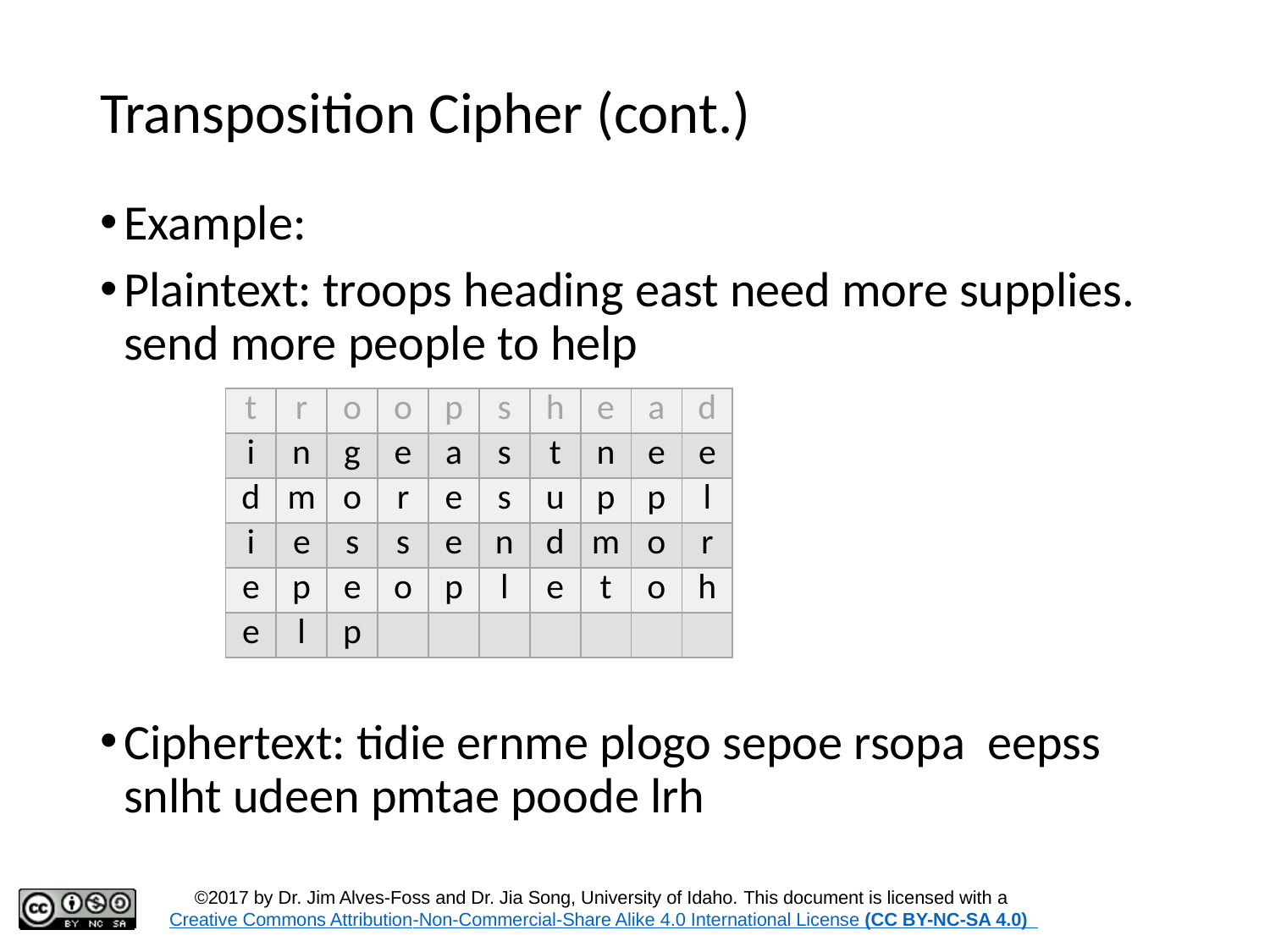

# Transposition Cipher (cont.)
Example:
Plaintext: troops heading east need more supplies. send more people to help

Ciphertext: tidie ernme plogo sepoe rsopa  eepss snlht udeen pmtae poode lrh
| t | r | o | o | p | s | h | e | a | d |
| --- | --- | --- | --- | --- | --- | --- | --- | --- | --- |
| i | n | g | e | a | s | t | n | e | e |
| d | m | o | r | e | s | u | p | p | l |
| i | e | s | s | e | n | d | m | o | r |
| e | p | e | o | p | l | e | t | o | h |
| e | l | p |  |  |  |  |  |  |  |